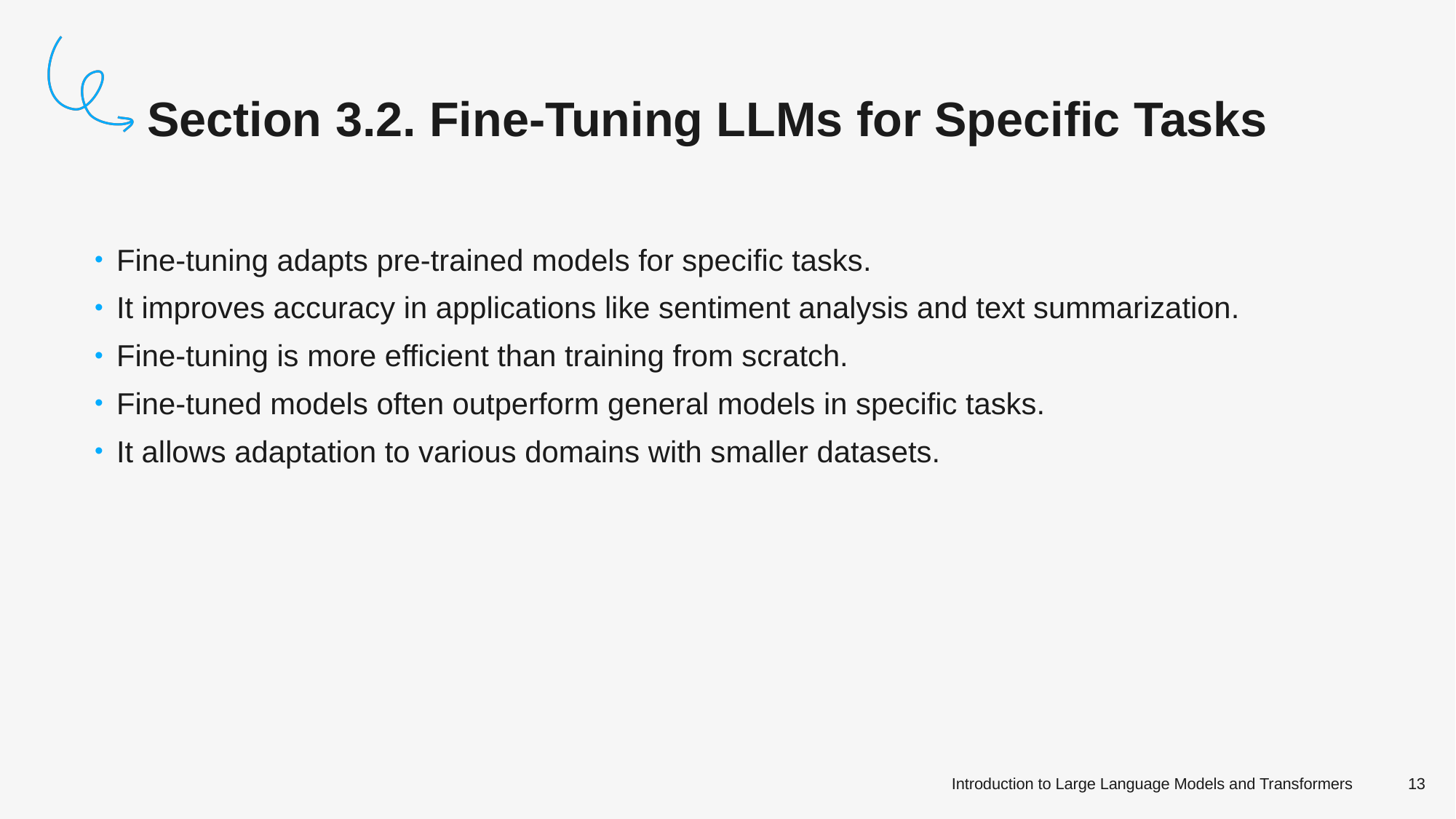

# Section 3.2. Fine-Tuning LLMs for Specific Tasks
Fine-tuning adapts pre-trained models for specific tasks.
It improves accuracy in applications like sentiment analysis and text summarization.
Fine-tuning is more efficient than training from scratch.
Fine-tuned models often outperform general models in specific tasks.
It allows adaptation to various domains with smaller datasets.
13
Introduction to Large Language Models and Transformers